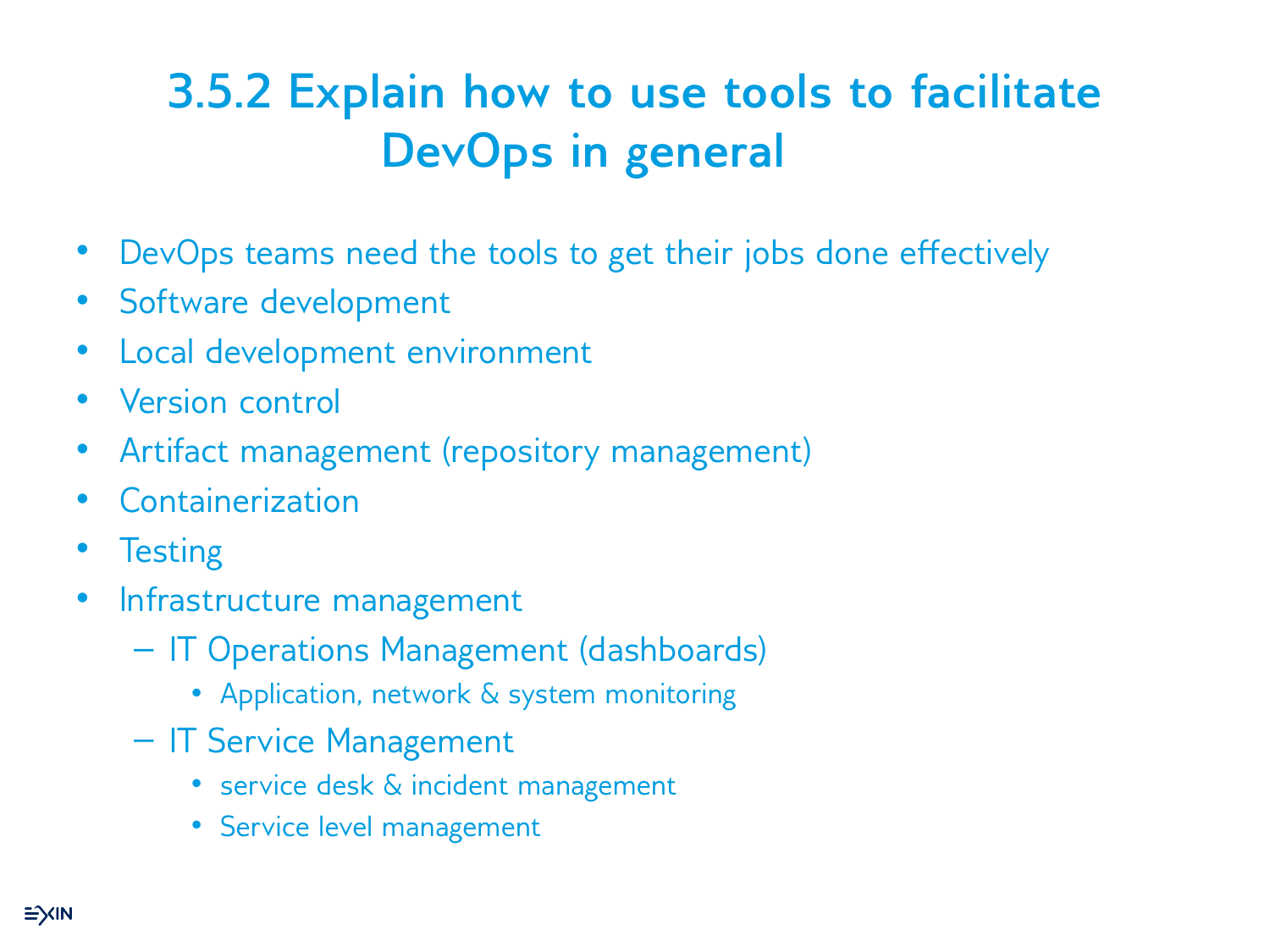

# 3.5.2 Explain how to use tools to facilitate DevOps in general
DevOps teams need the tools to get their jobs done effectively
Software development
Local development environment
Version control
Artifact management (repository management)
Containerization
Testing
Infrastructure management
IT Operations Management (dashboards)
Application, network & system monitoring
IT Service Management
service desk & incident management
Service level management